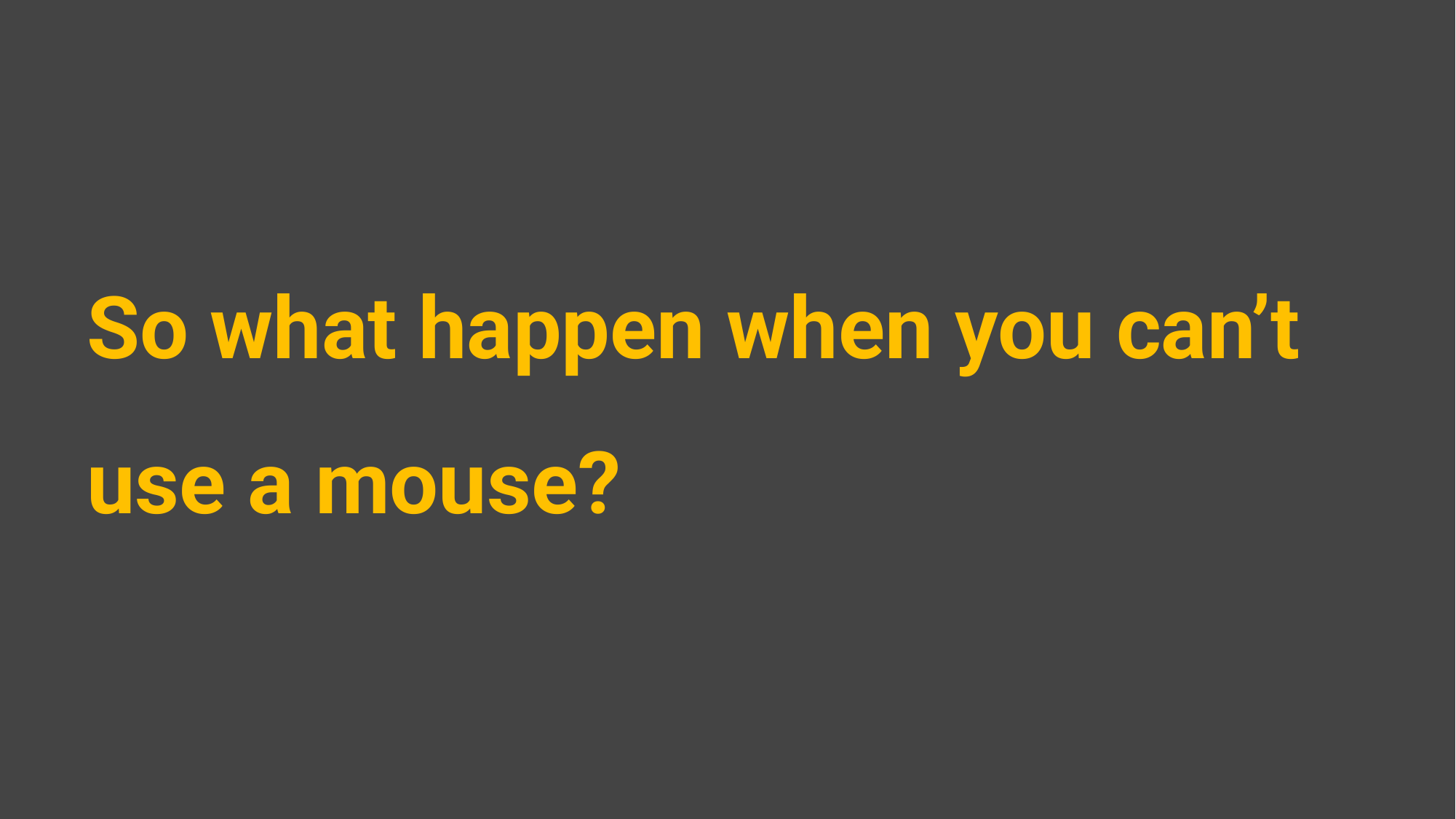

# So what happen when you can’t use a mouse?